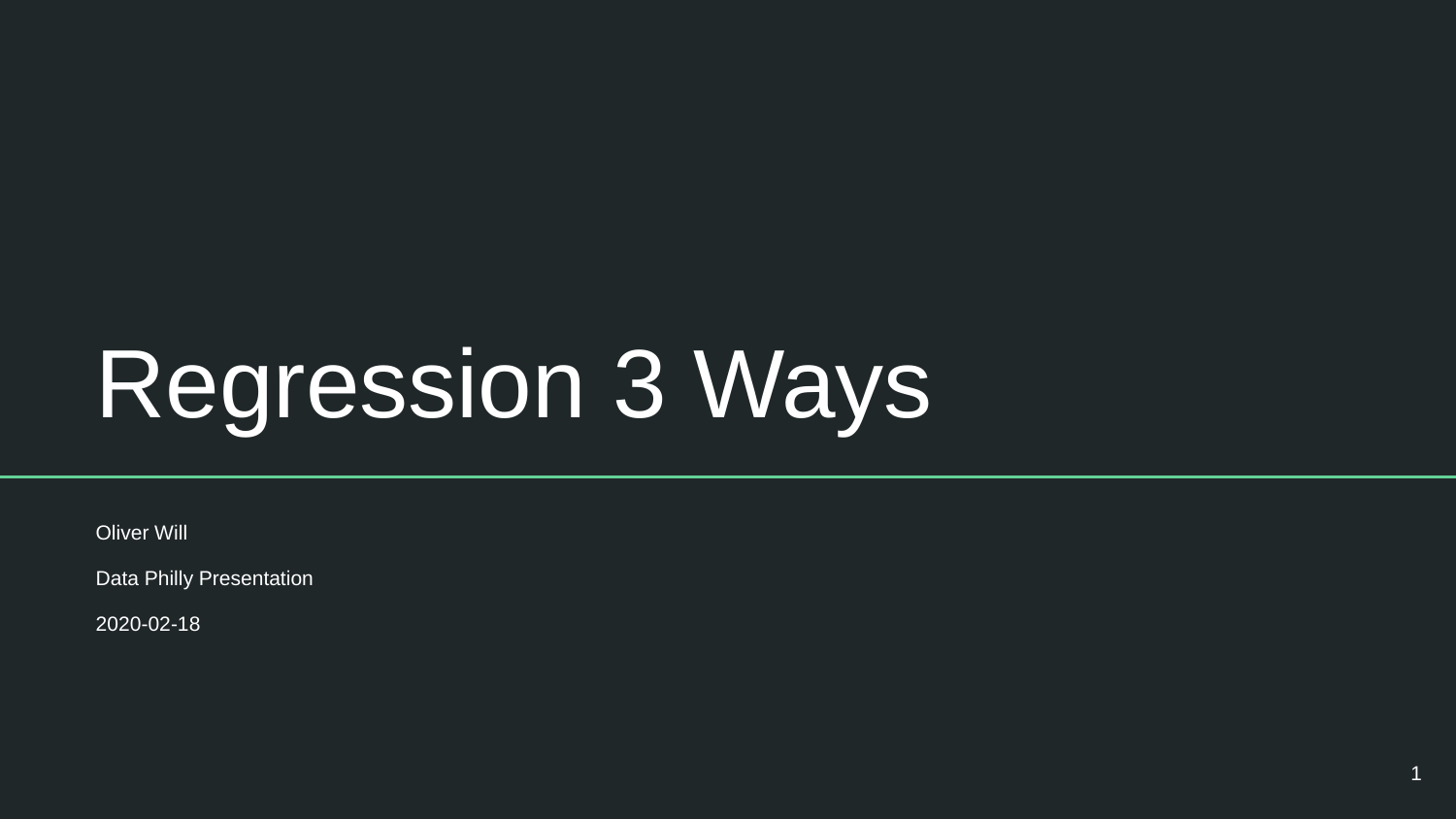

# Regression 3 Ways
Oliver Will

Data Philly Presentation

2020-02-18
1